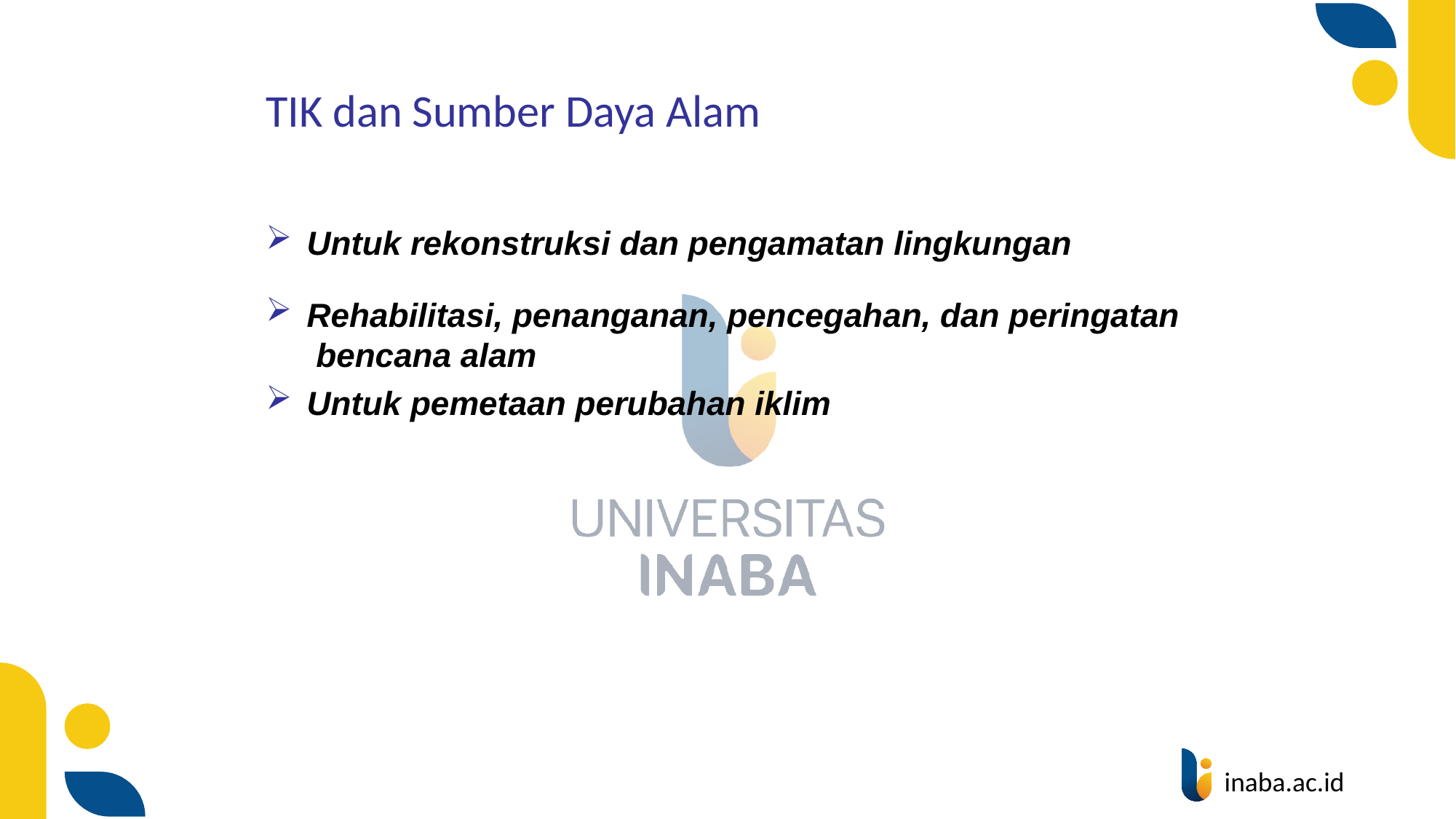

# TIK dan Sumber Daya Alam
Untuk rekonstruksi dan pengamatan lingkungan
Rehabilitasi, penanganan, pencegahan, dan peringatan  bencana alam
Untuk pemetaan perubahan iklim